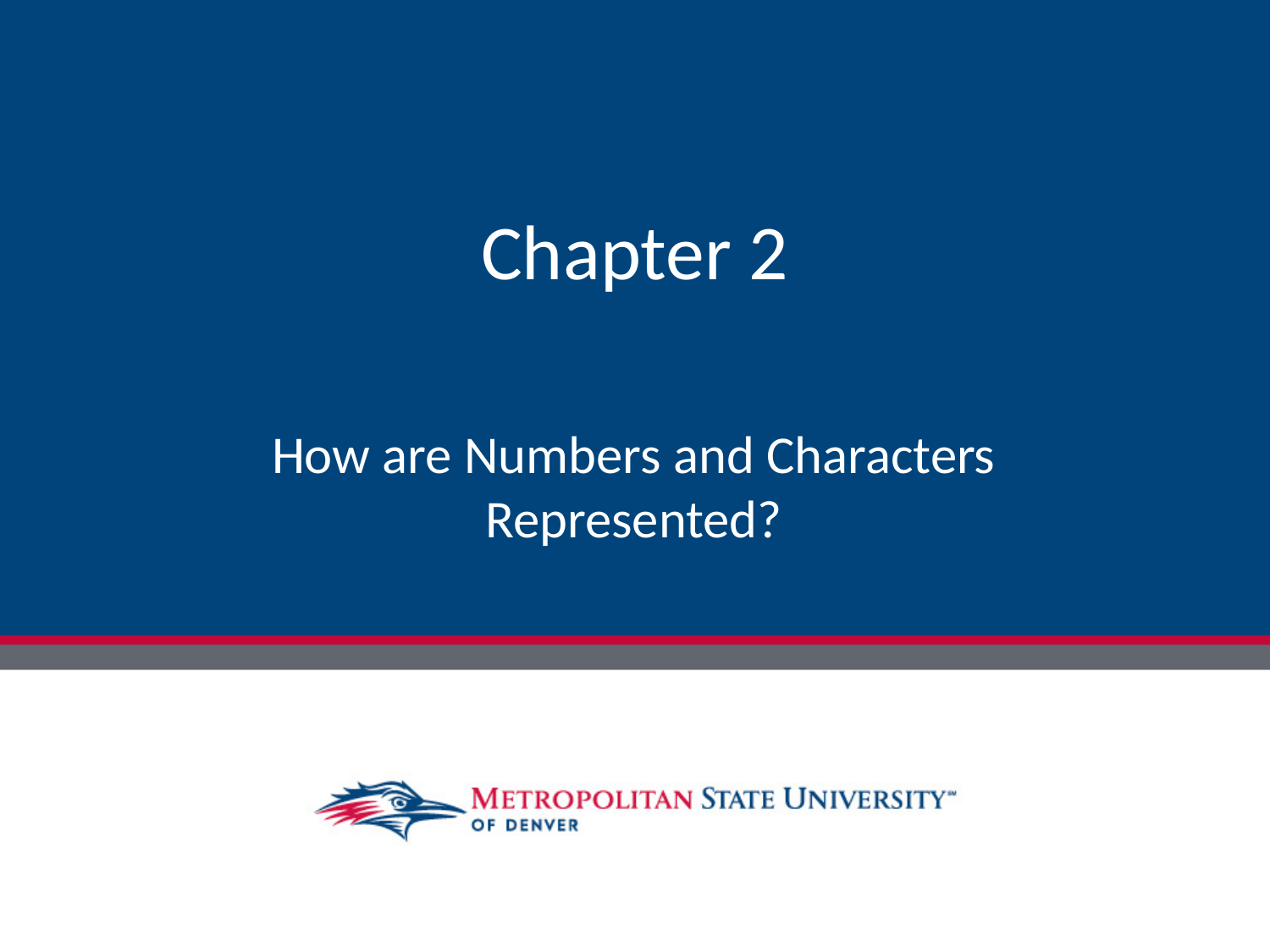

# Chapter 2
How are Numbers and Characters Represented?